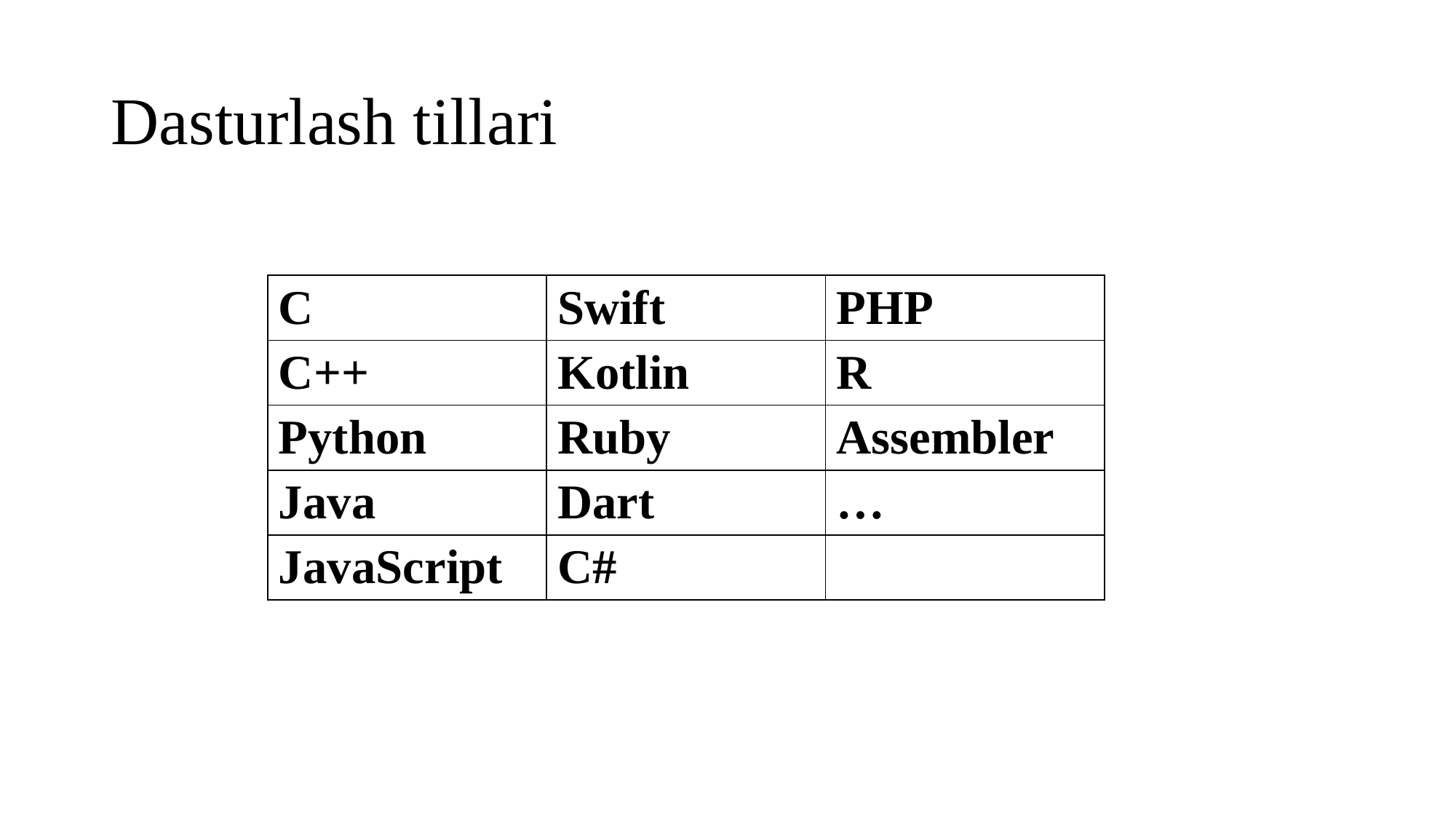

# Dasturlash tillari
| C | Swift | PHP |
| --- | --- | --- |
| C++ | Kotlin | R |
| Python | Ruby | Assembler |
| Java | Dart | … |
| JavaScript | C# |  |